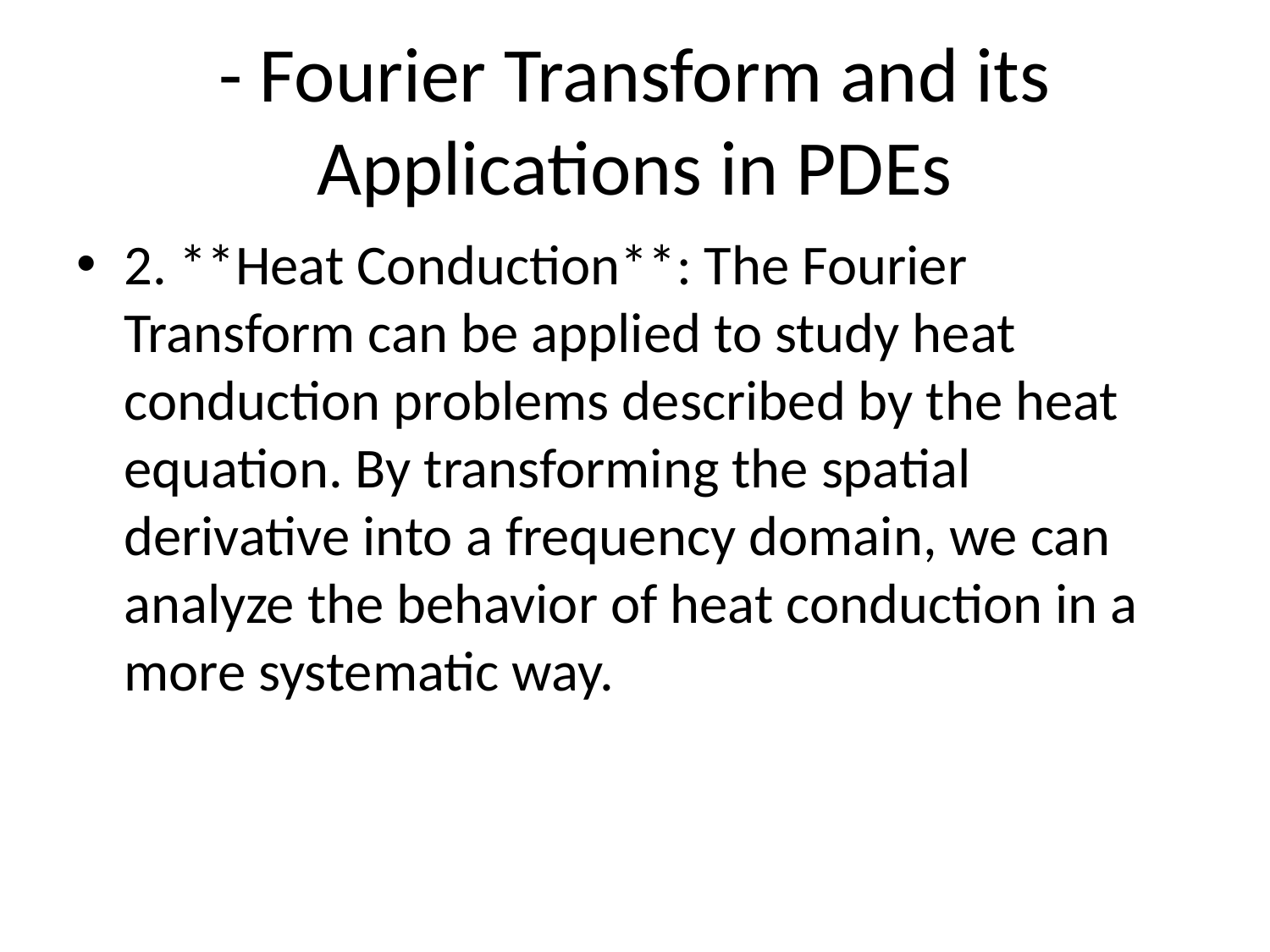

# - Fourier Transform and its Applications in PDEs
2. **Heat Conduction**: The Fourier Transform can be applied to study heat conduction problems described by the heat equation. By transforming the spatial derivative into a frequency domain, we can analyze the behavior of heat conduction in a more systematic way.